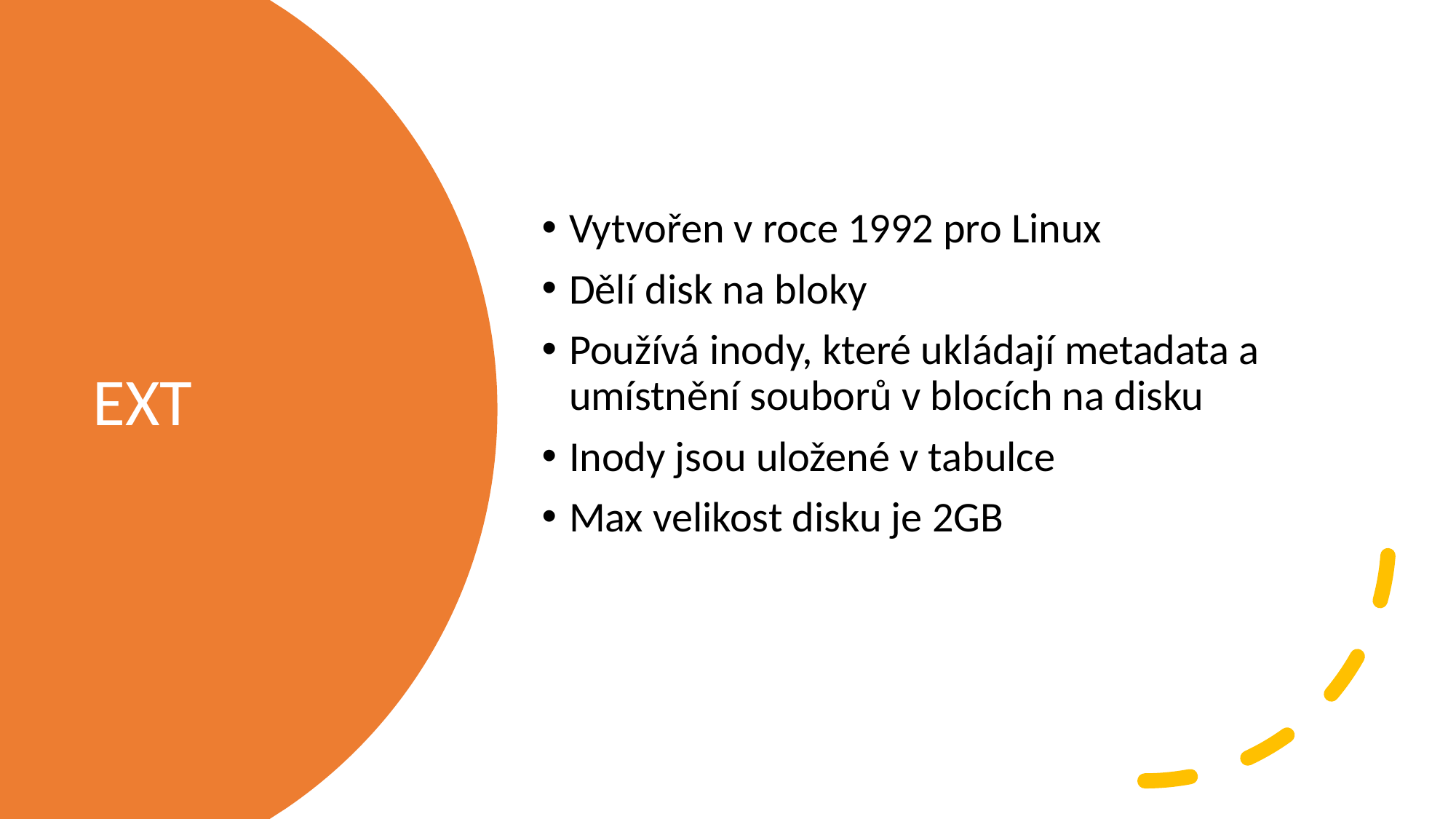

Vytvořen v roce 1992 pro Linux
Dělí disk na bloky
Používá inody, které ukládají metadata a umístnění souborů v blocích na disku
Inody jsou uložené v tabulce
Max velikost disku je 2GB

# EXT